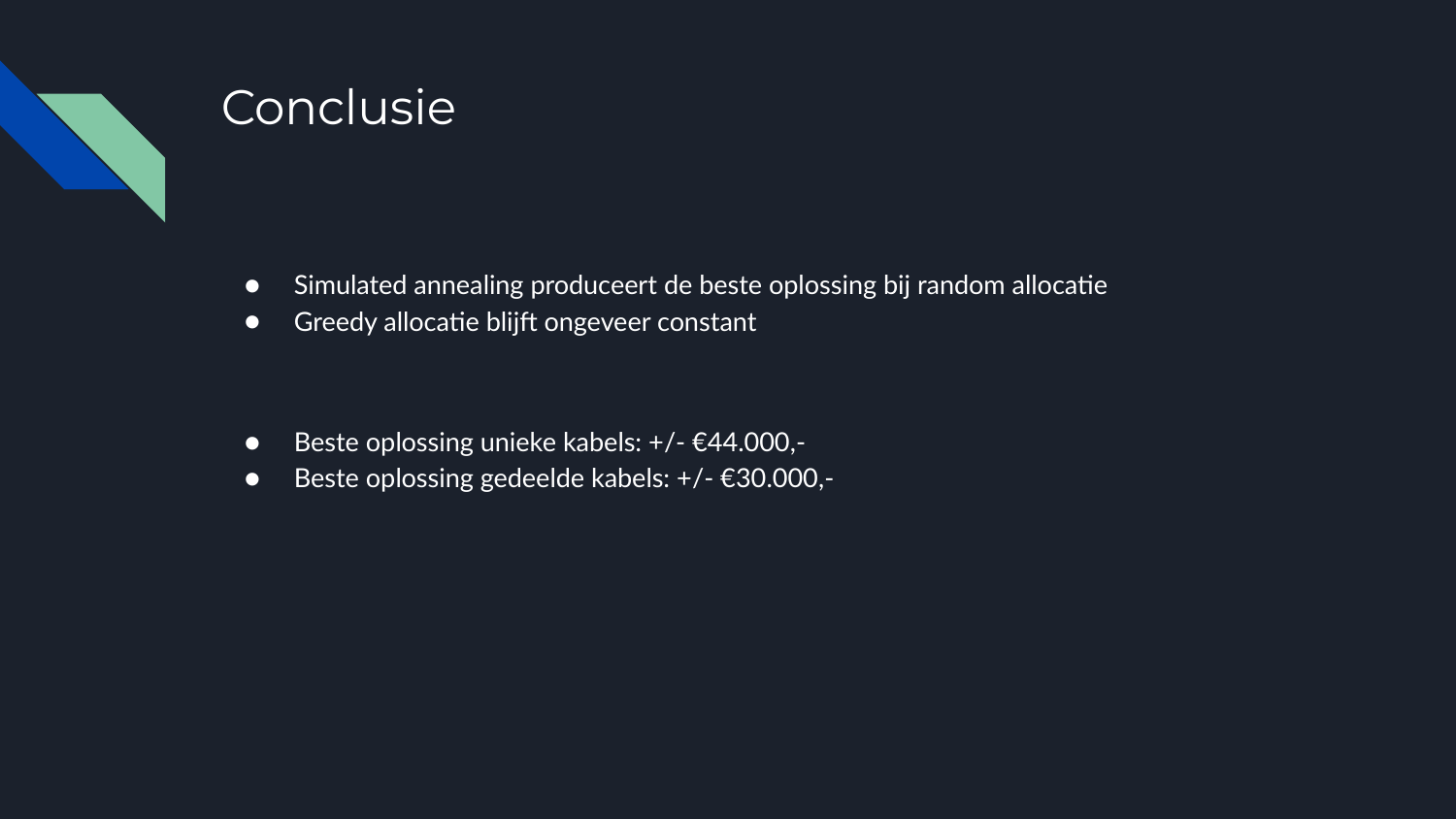

# Conclusie
Simulated annealing produceert de beste oplossing bij random allocatie
Greedy allocatie blijft ongeveer constant

Beste oplossing unieke kabels: +/- €44.000,-
Beste oplossing gedeelde kabels: +/- €30.000,-